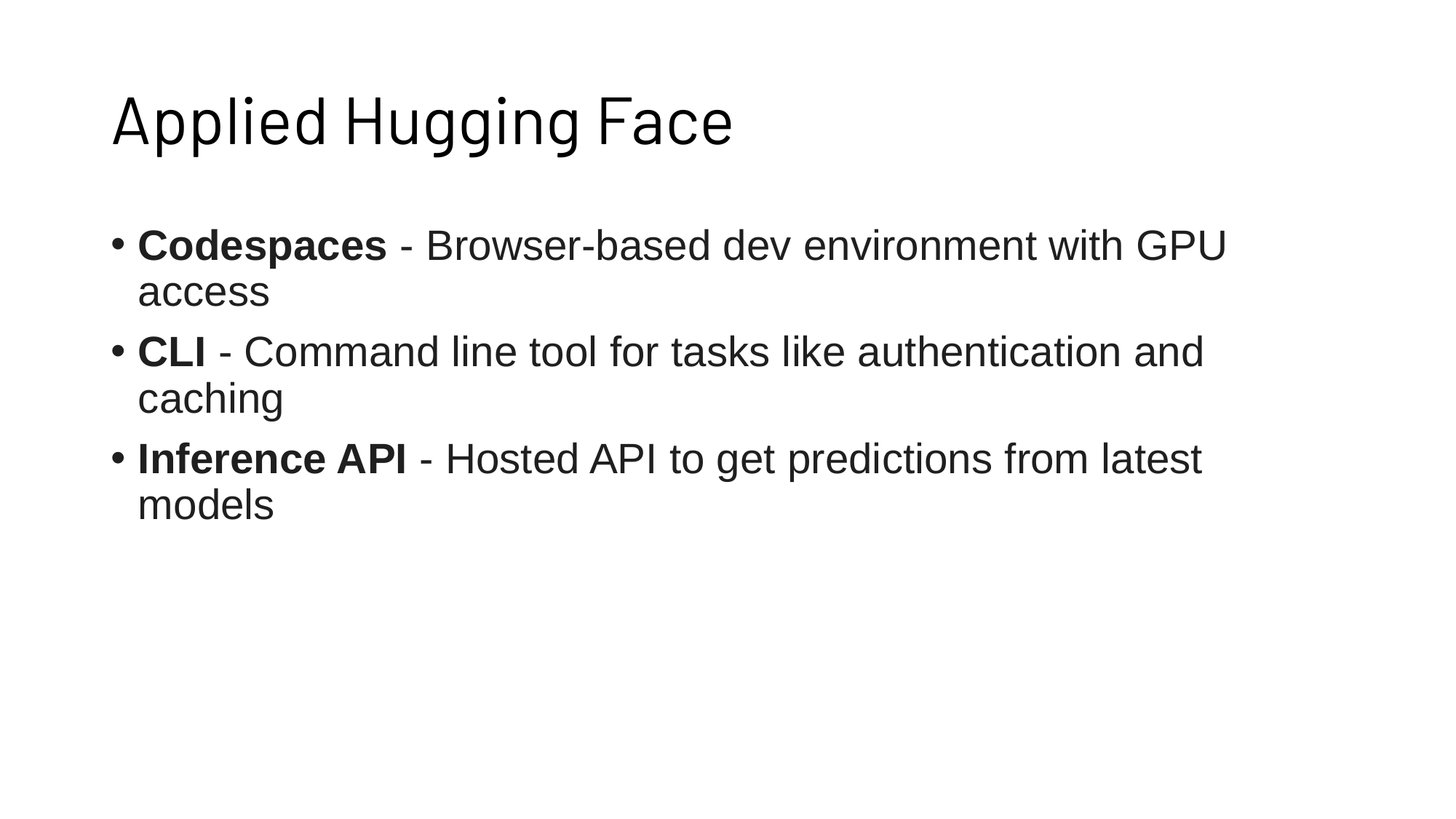

# Applied Hugging Face
Codespaces - Browser-based dev environment with GPU access
CLI - Command line tool for tasks like authentication and caching
Inference API - Hosted API to get predictions from latest models